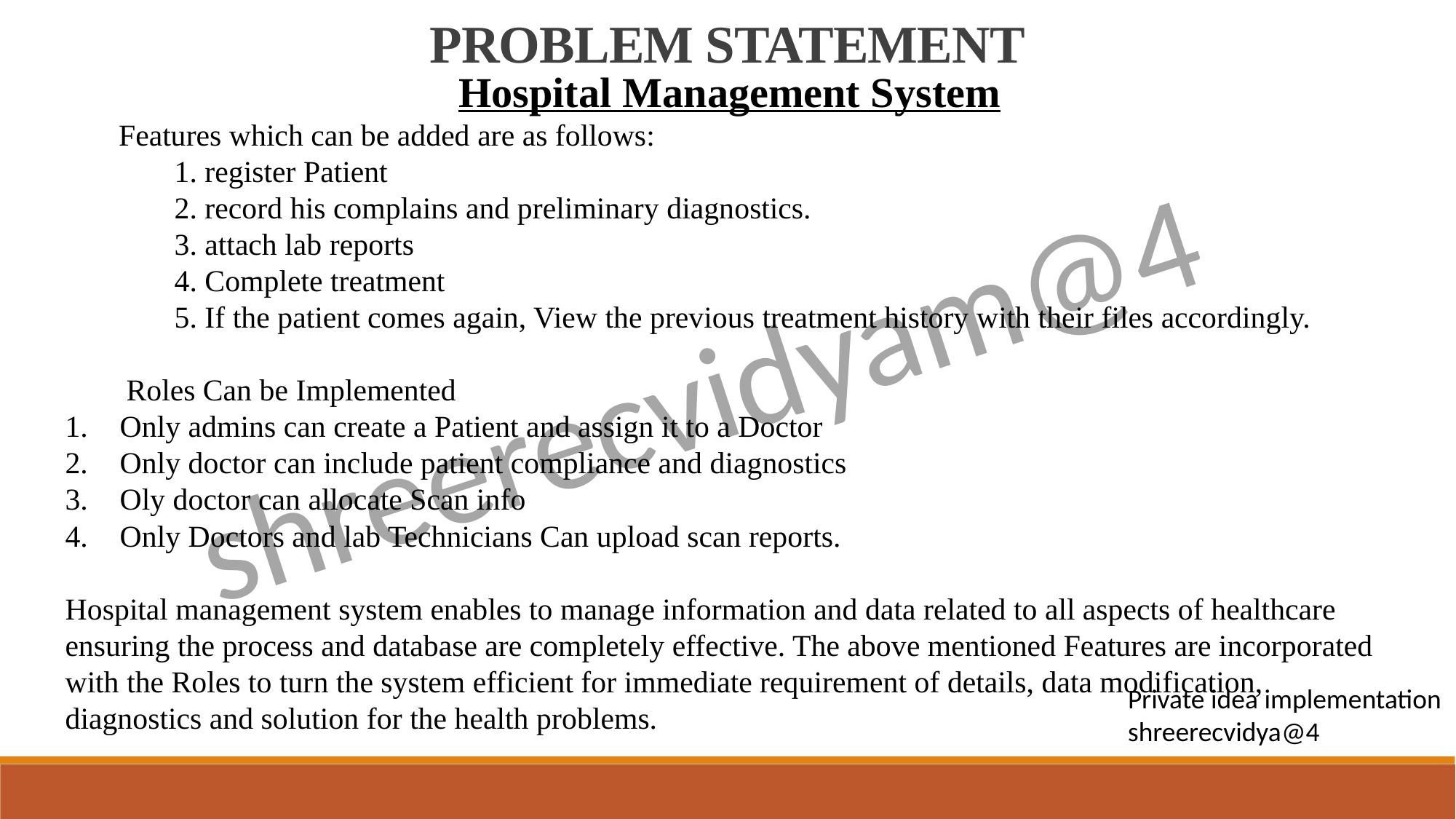

PROBLEM STATEMENT
  Hospital Management System
       Features which can be added are as follows:
	1. register Patient
	2. record his complains and preliminary diagnostics.
	3. attach lab reports
	4. Complete treatment
	5. If the patient comes again, View the previous treatment history with their files accordingly.

        Roles Can be Implemented
Only admins can create a Patient and assign it to a Doctor
Only doctor can include patient compliance and diagnostics
Oly doctor can allocate Scan info
Only Doctors and lab Technicians Can upload scan reports.

Hospital management system enables to manage information and data related to all aspects of healthcare ensuring the process and database are completely effective. The above mentioned Features are incorporated with the Roles to turn the system efficient for immediate requirement of details, data modification, diagnostics and solution for the health problems.